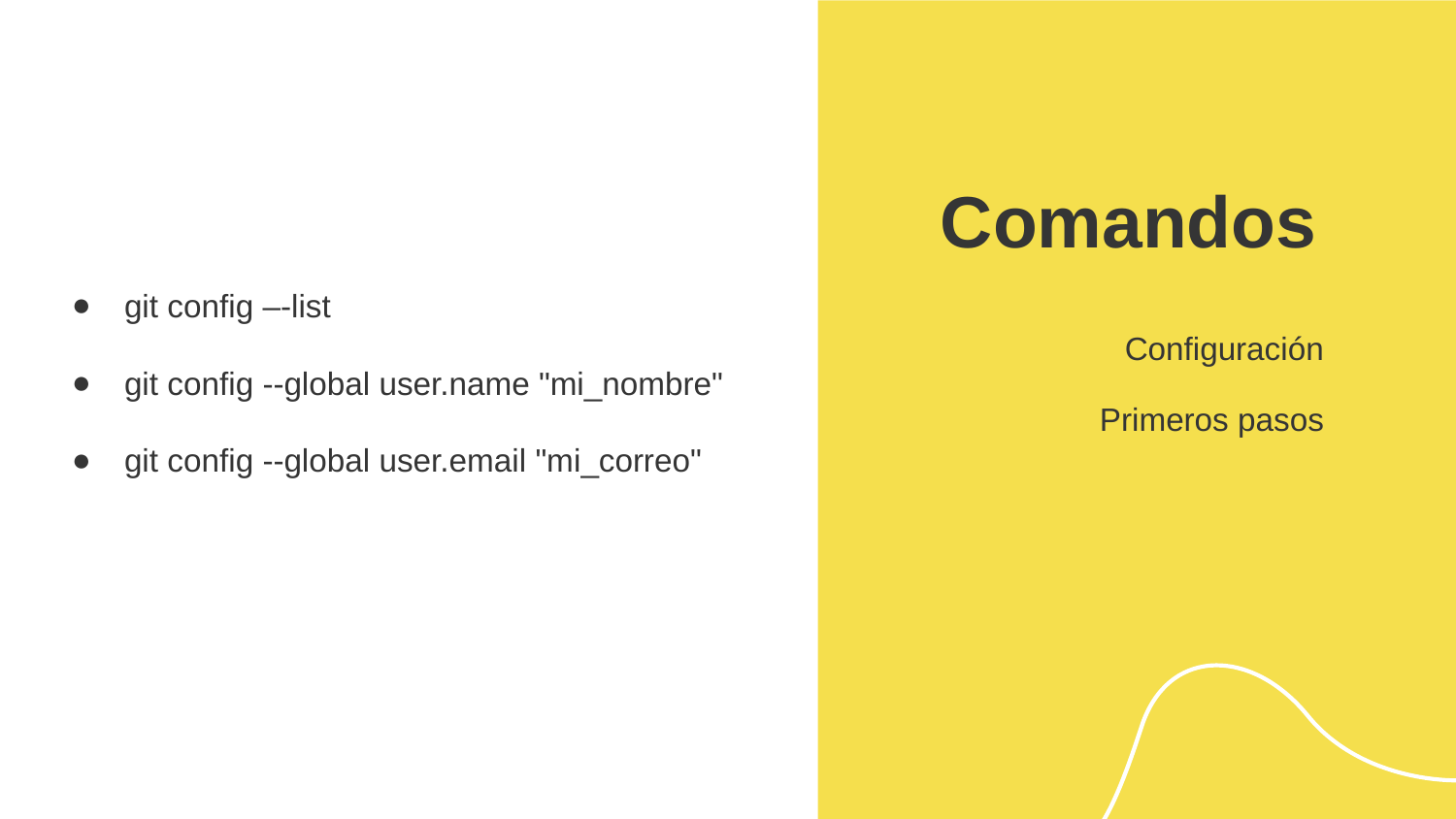

# Comandos
git config –-list
git config --global user.name "mi_nombre"
git config --global user.email "mi_correo"

Configuración
Primeros pasos